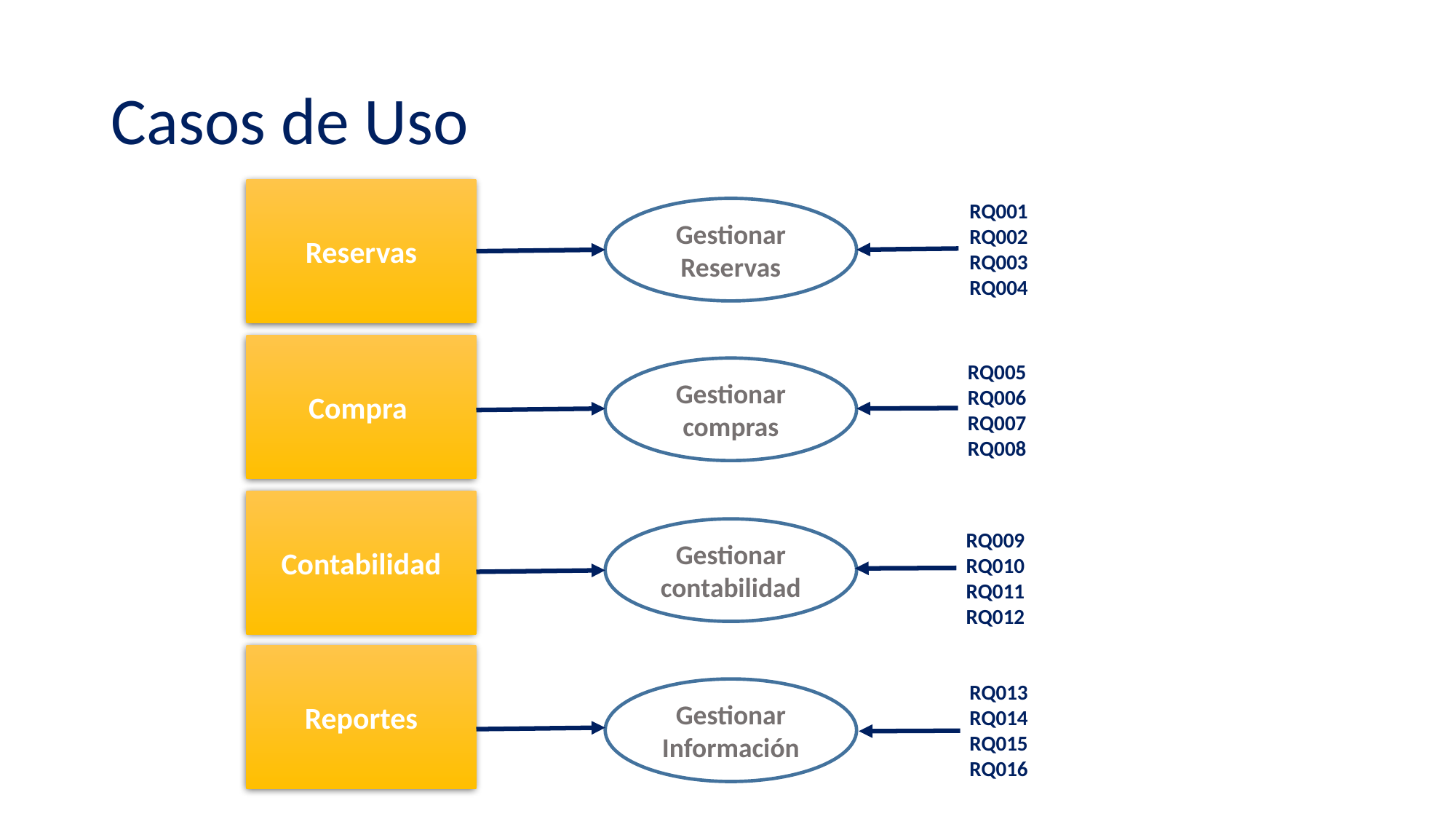

# Casos de Uso
Reservas
RQ001
RQ002
RQ003
RQ004
Gestionar Reservas
Compra
RQ005
RQ006
RQ007
RQ008
Gestionar compras
Contabilidad
Gestionar contabilidad
RQ009
RQ010
RQ011
RQ012
Reportes
RQ013
RQ014
RQ015
RQ016
Gestionar Información